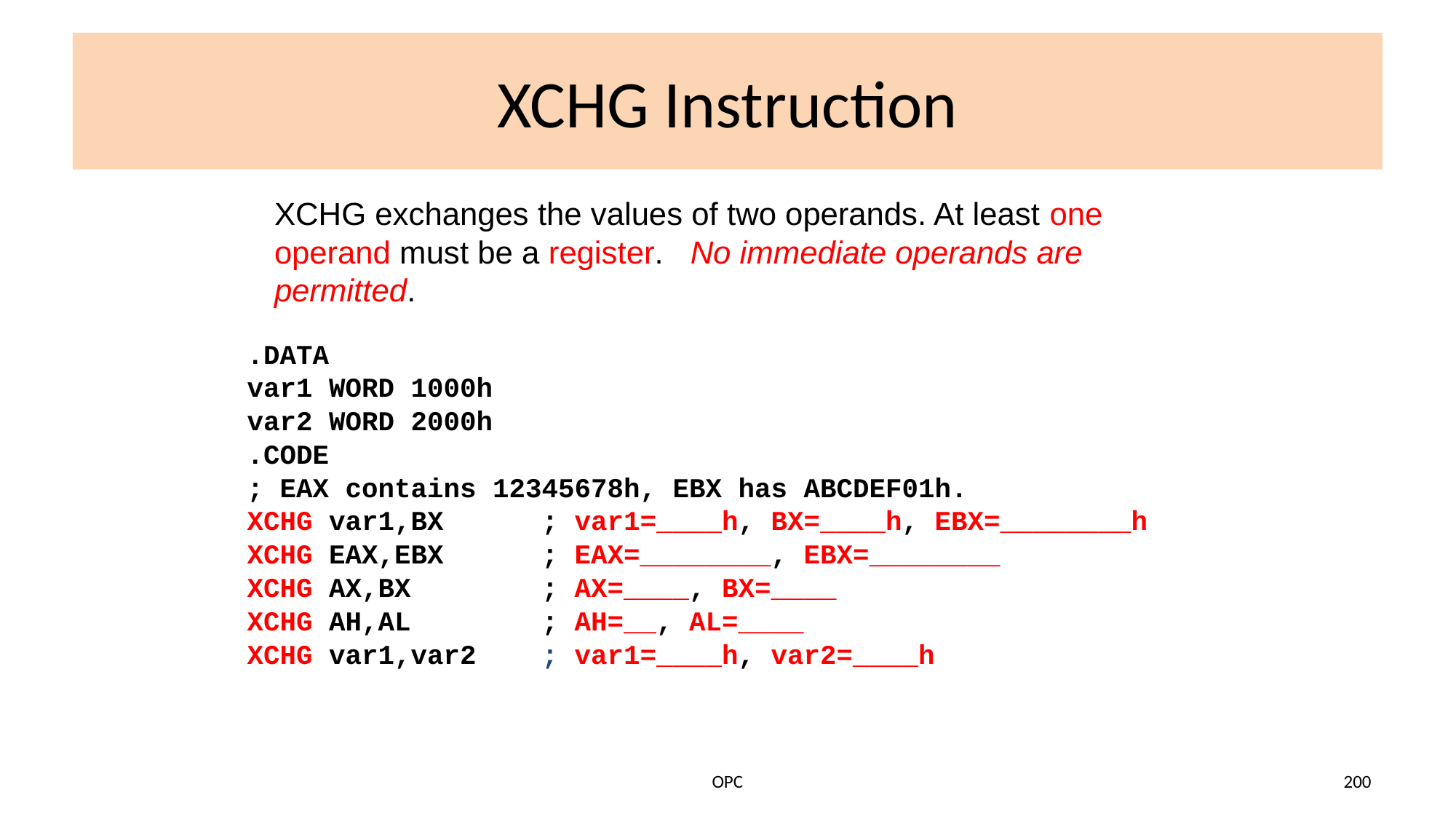

# XCHG Instruction
XCHG exchanges the values of two operands. At least one operand must be a register.   No immediate operands are permitted.
.DATA
var1 WORD 1000h
var2 WORD 2000h
.CODE
; EAX contains 12345678h, EBX has ABCDEF01h.
XCHG var1,BX      ; var1=____h, BX=____h, EBX=________h
XCHG EAX,EBX      ; EAX=________, EBX=________
XCHG AX,BX        ; AX=____, BX=____
XCHG AH,AL        ; AH=__, AL=____
XCHG var1,var2    ; var1=____h, var2=____h
OPC
200